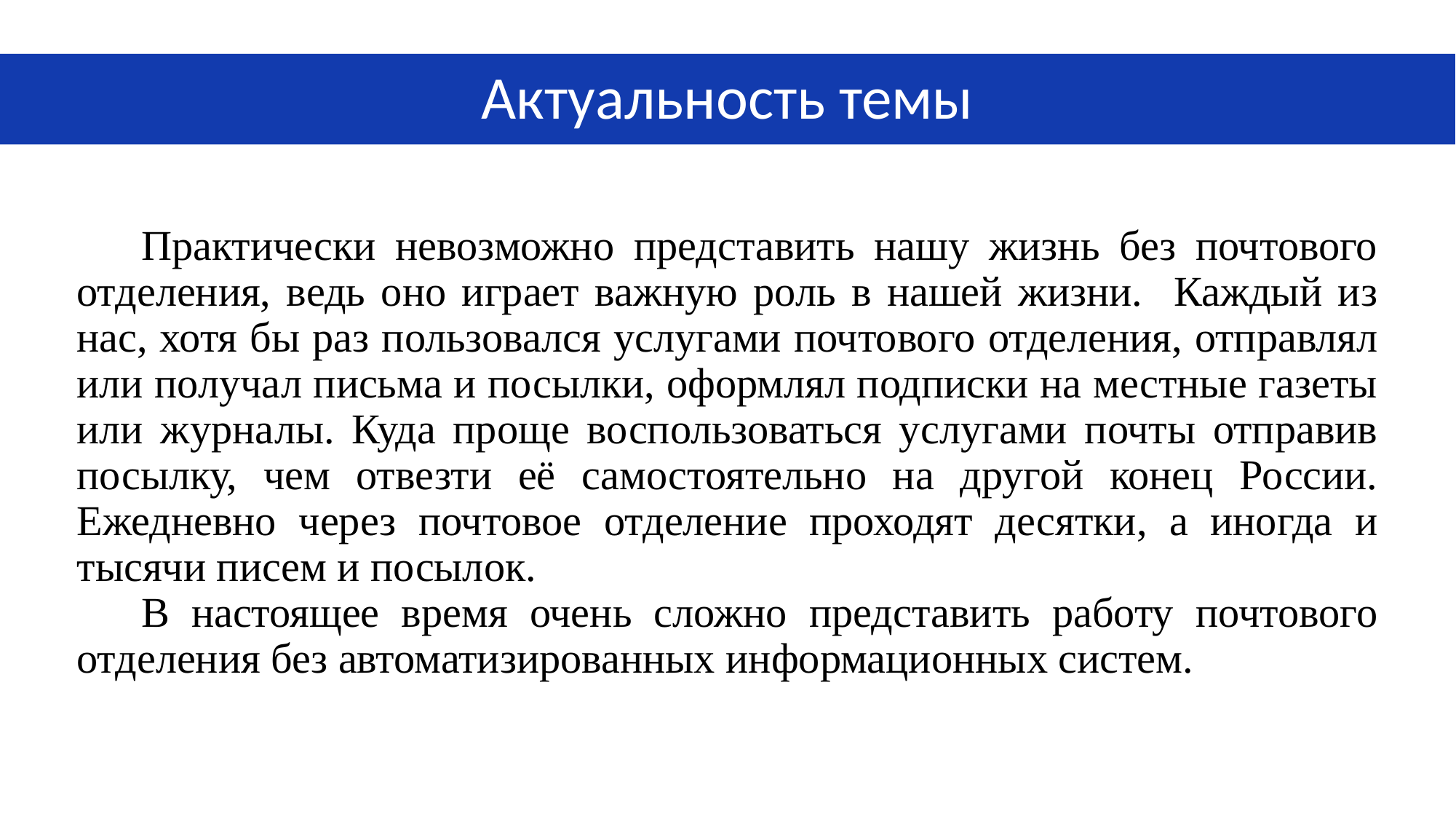

# Актуальность темы
Практически невозможно представить нашу жизнь без почтового отделения, ведь оно играет важную роль в нашей жизни.  Каждый из нас, хотя бы раз пользовался услугами почтового отделения, отправлял или получал письма и посылки, оформлял подписки на местные газеты или журналы. Куда проще воспользоваться услугами почты отправив посылку, чем отвезти её самостоятельно на другой конец России. Ежедневно через почтовое отделение проходят десятки, а иногда и тысячи писем и посылок.
В настоящее время очень сложно представить работу почтового отделения без автоматизированных информационных систем.